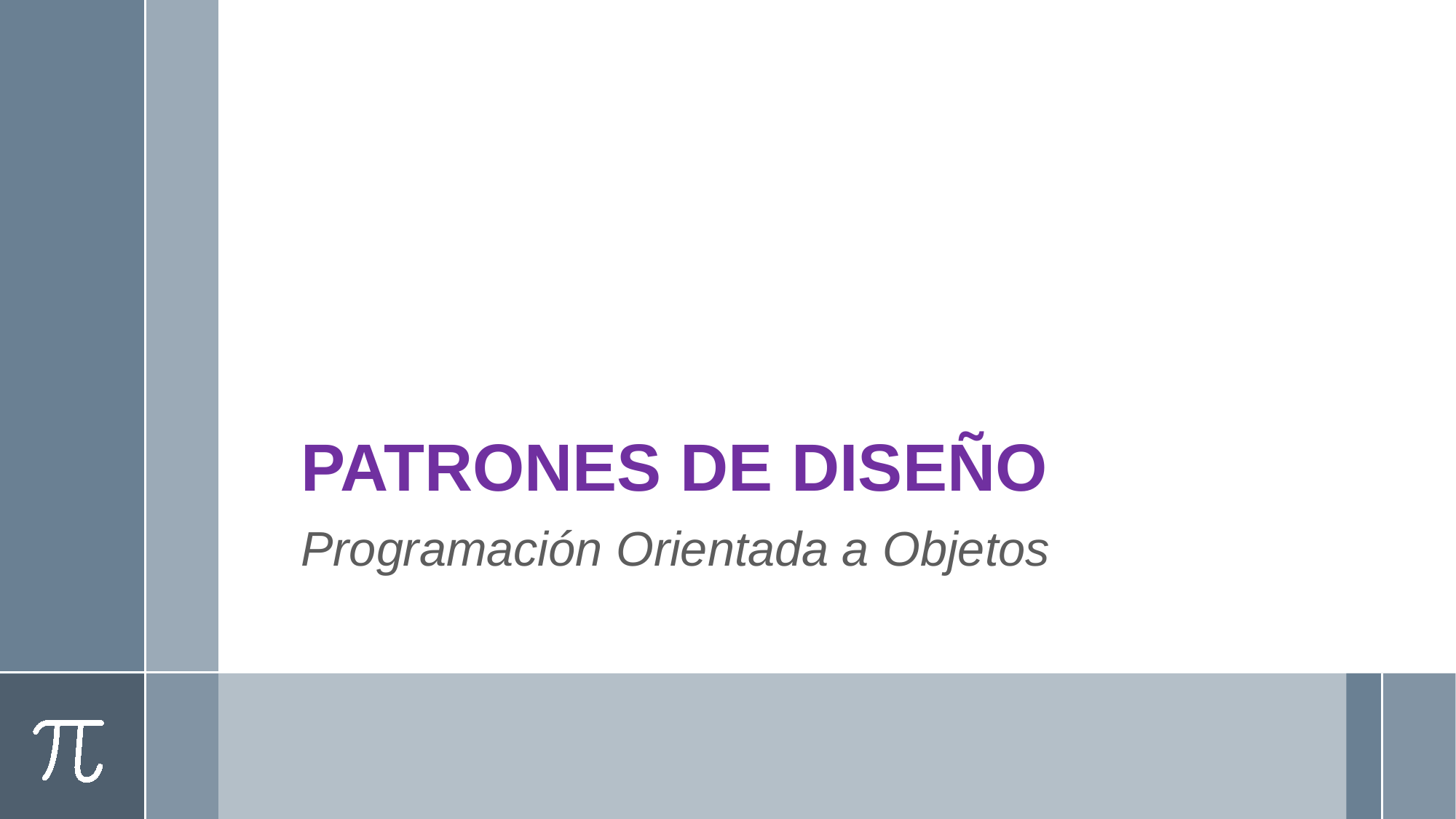

# PATRONES DE DISEÑO
Programación Orientada a Objetos